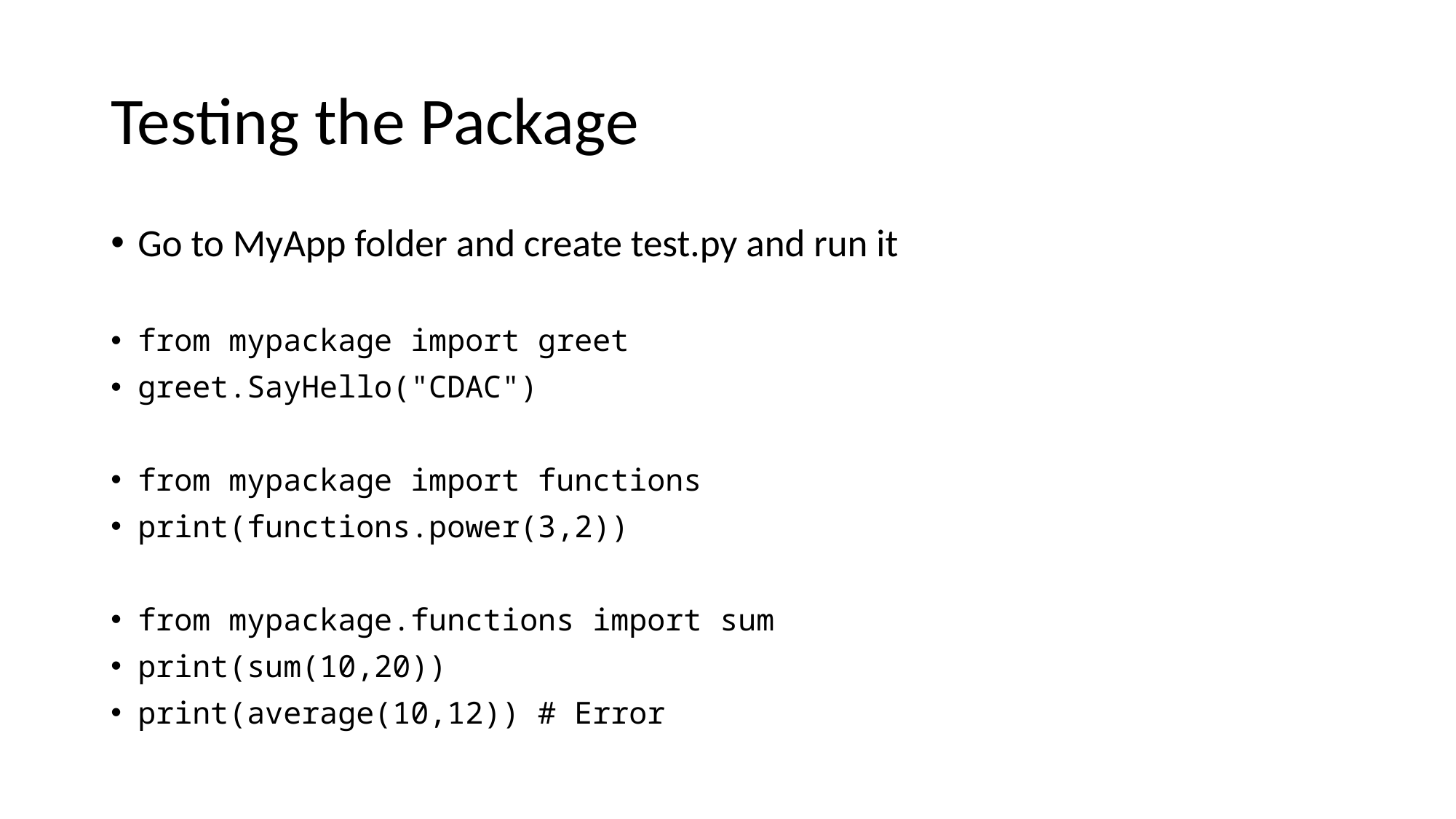

# Testing the Package
Go to MyApp folder and create test.py and run it

from mypackage import greet
greet.SayHello("CDAC")

from mypackage import functions
print(functions.power(3,2))

from mypackage.functions import sum
print(sum(10,20))
print(average(10,12)) # Error